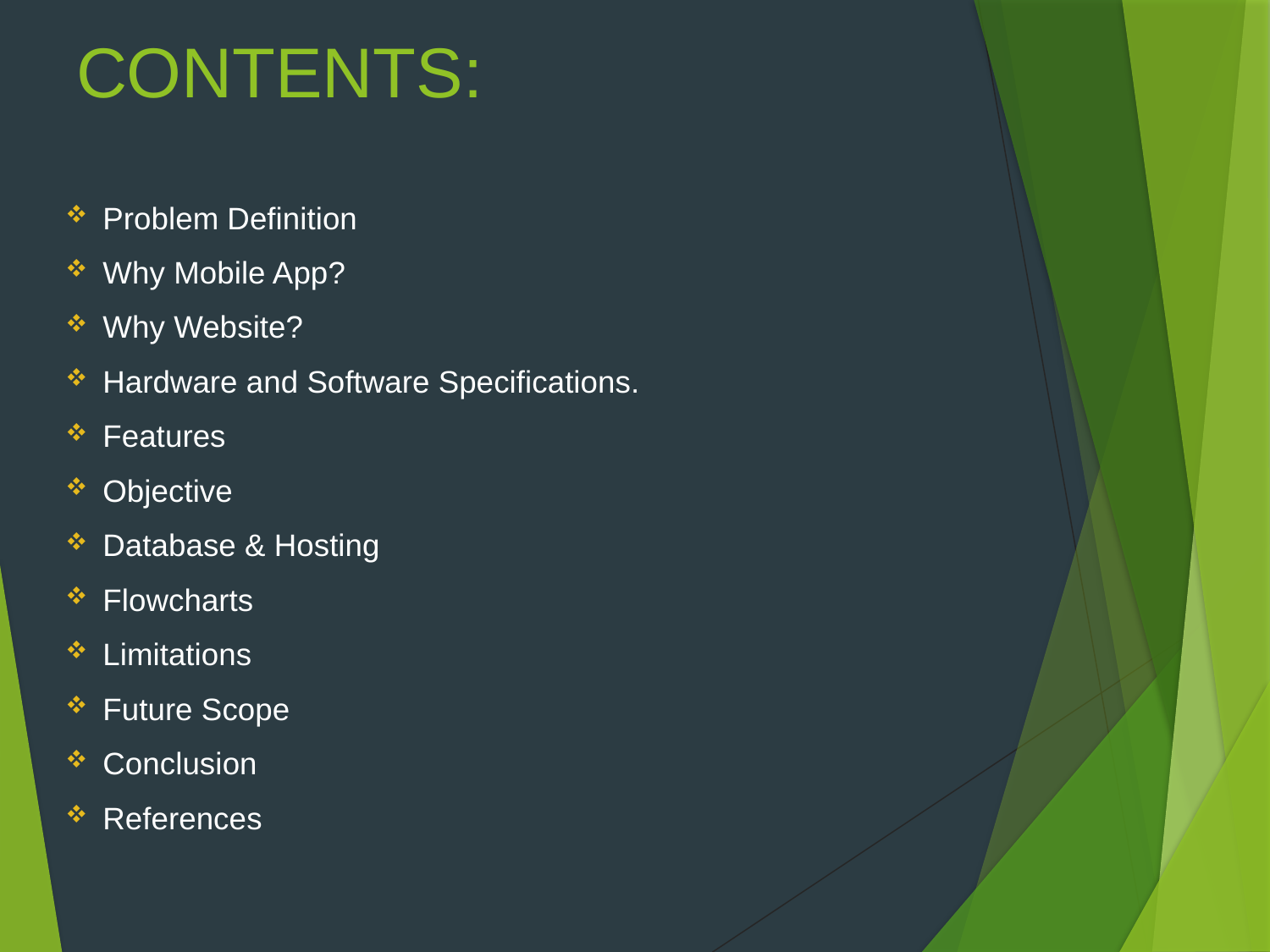

# CONTENTS:

Problem Definition
Why Mobile App?
Why Website?
Hardware and Software Specifications.
Features
Objective
Database & Hosting
Flowcharts
Limitations
Future Scope
Conclusion
References